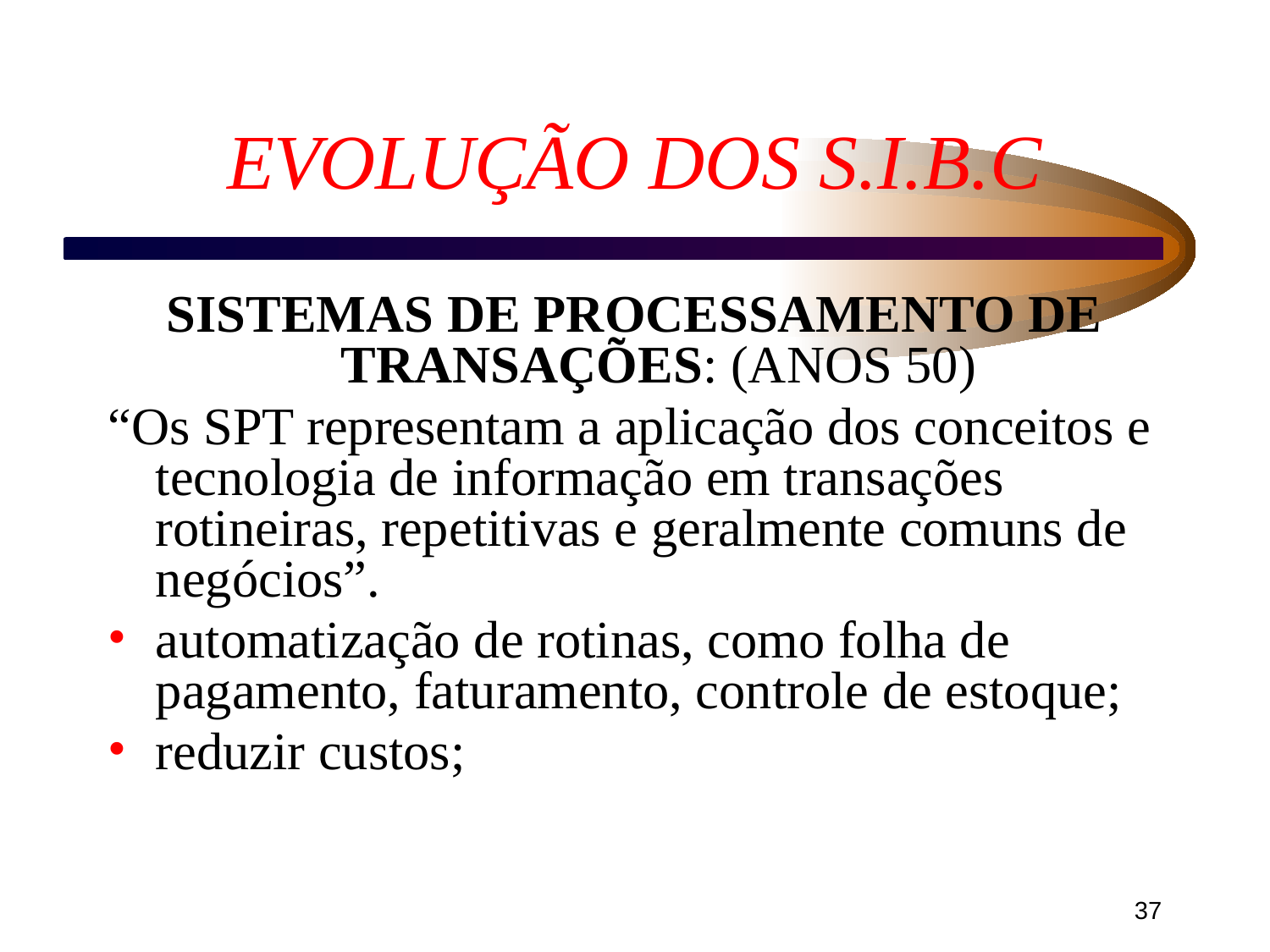

# EVOLUÇÃO DOS S.I.B.C
SISTEMAS DE PROCESSAMENTO DE TRANSAÇÕES: (ANOS 50)
“Os SPT representam a aplicação dos conceitos e tecnologia de informação em transações rotineiras, repetitivas e geralmente comuns de negócios”.
automatização de rotinas, como folha de pagamento, faturamento, controle de estoque;
reduzir custos;

37